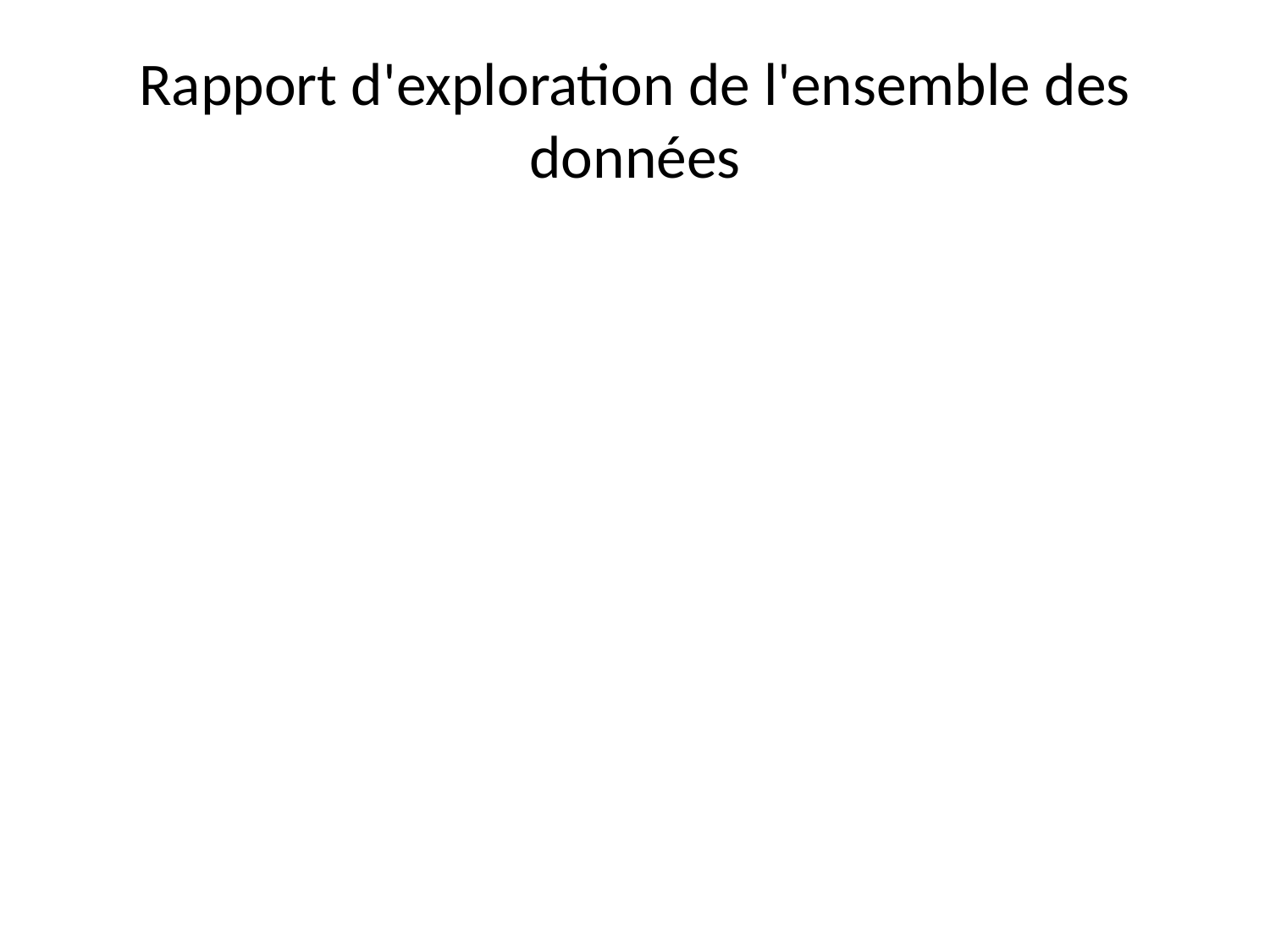

# Rapport d'exploration de l'ensemble des données